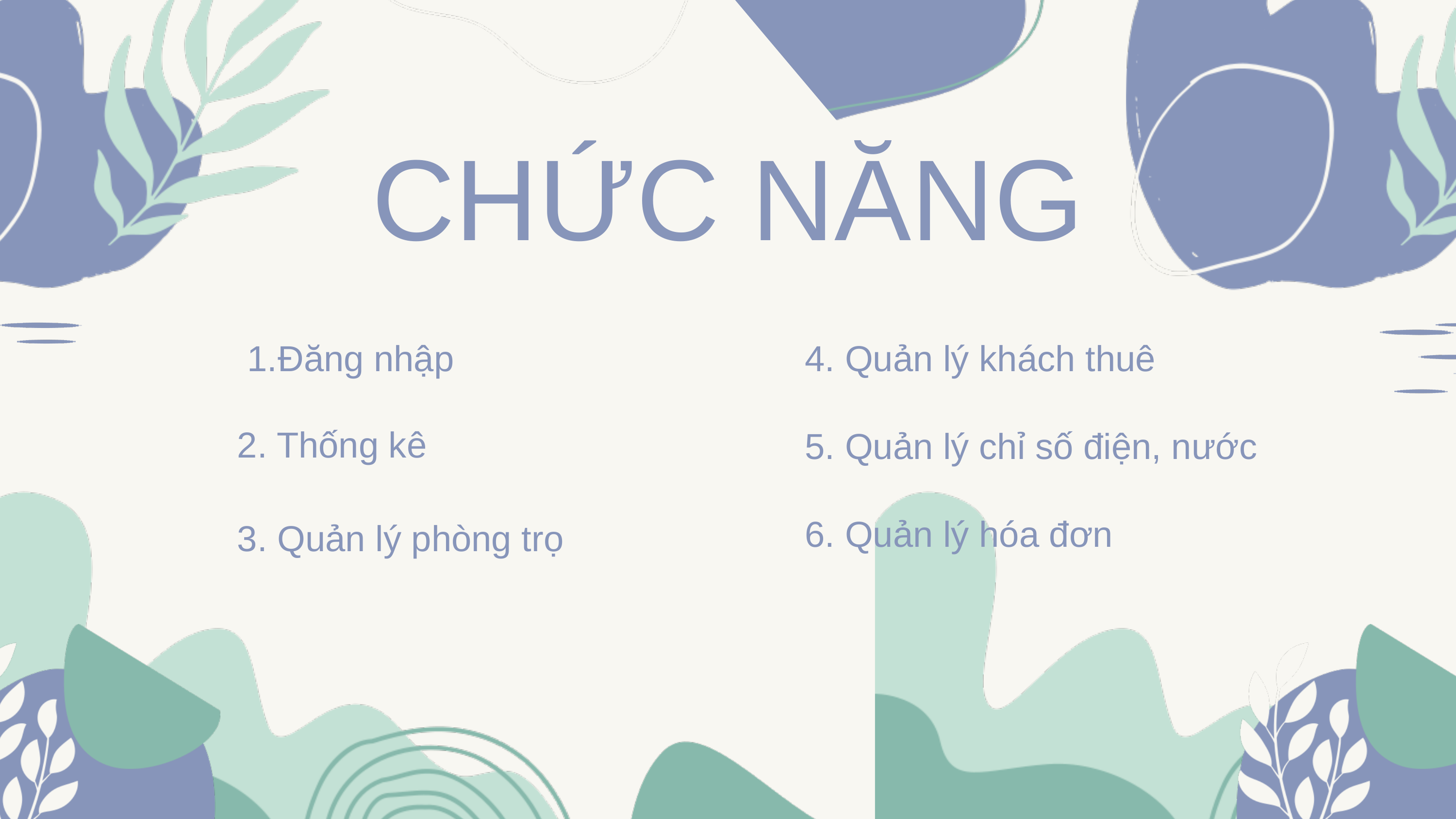

CHỨC NĂNG

Đăng nhập
2. Thống kê
3. Quản lý phòng trọ
4. Quản lý khách thuê
5. Quản lý chỉ số điện, nước
6. Quản lý hóa đơn